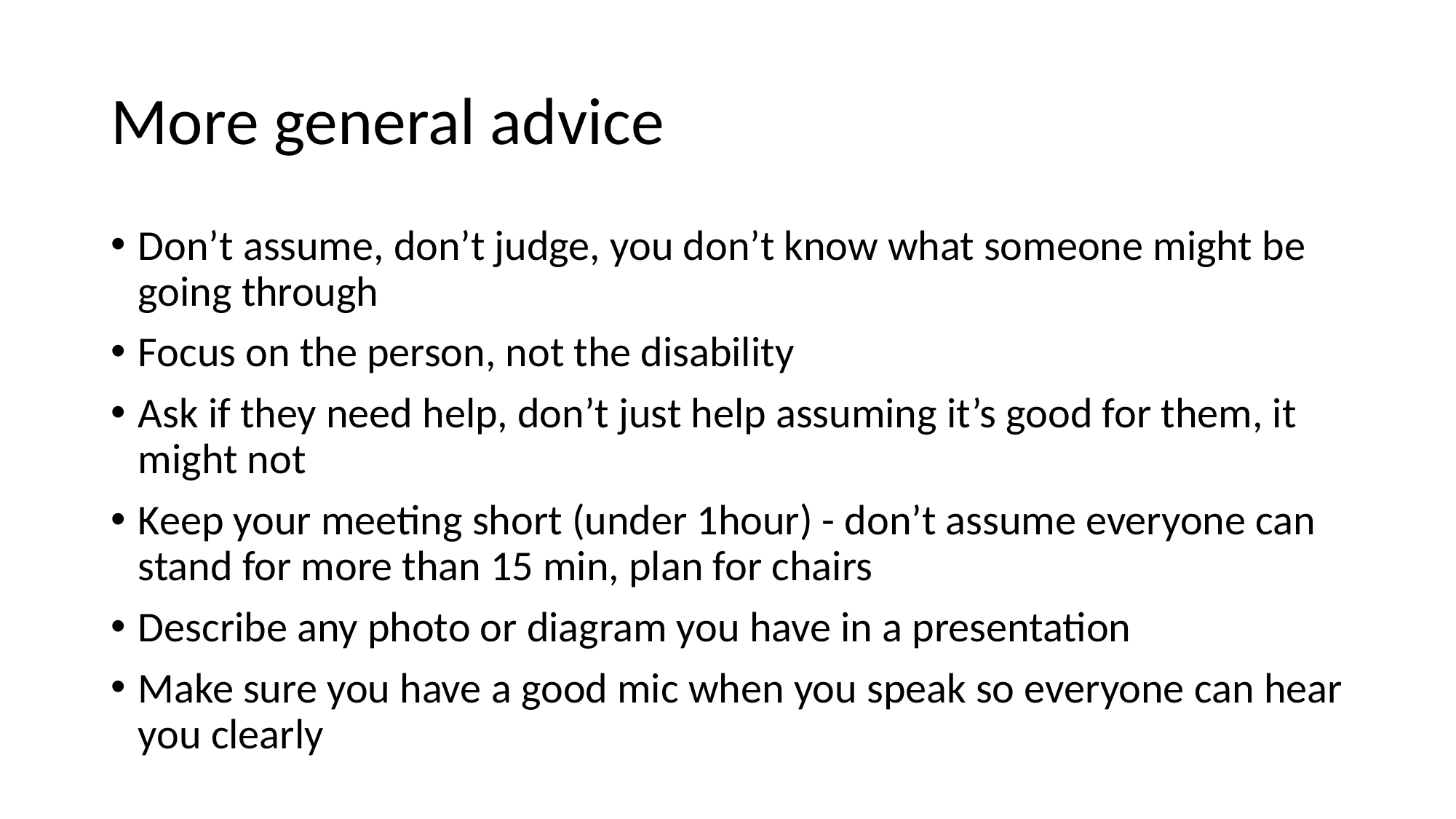

# More general advice
Don’t assume, don’t judge, you don’t know what someone might be going through
Focus on the person, not the disability
Ask if they need help, don’t just help assuming it’s good for them, it might not
Keep your meeting short (under 1hour) - don’t assume everyone can stand for more than 15 min, plan for chairs
Describe any photo or diagram you have in a presentation
Make sure you have a good mic when you speak so everyone can hear you clearly